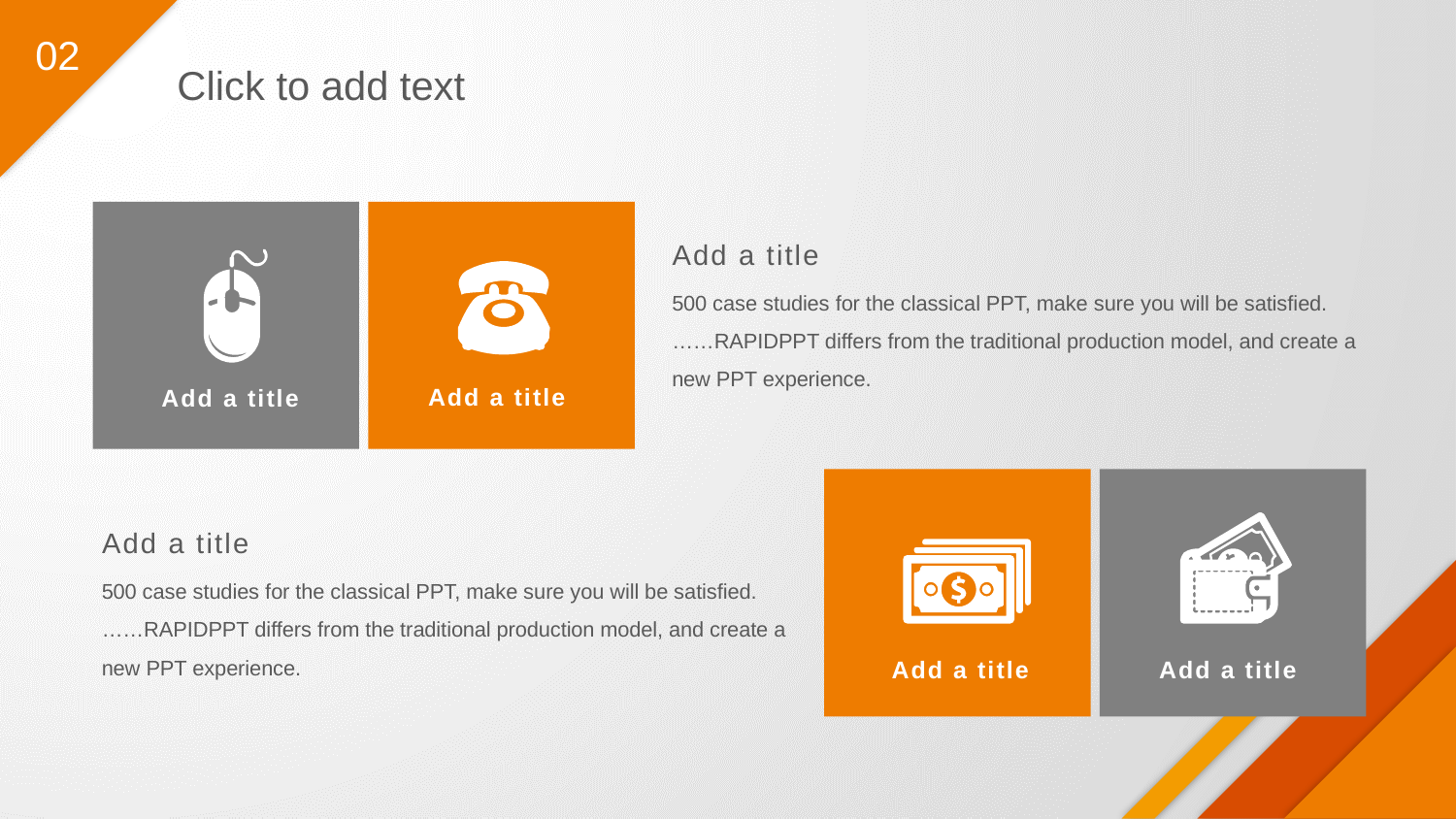

02
Click to add text

Add a title

Add a title
Add a title
500 case studies for the classical PPT, make sure you will be satisfied. ……RAPIDPPT differs from the traditional production model, and create a new PPT experience.

Add a title

Add a title
Add a title
500 case studies for the classical PPT, make sure you will be satisfied. ……RAPIDPPT differs from the traditional production model, and create a new PPT experience.